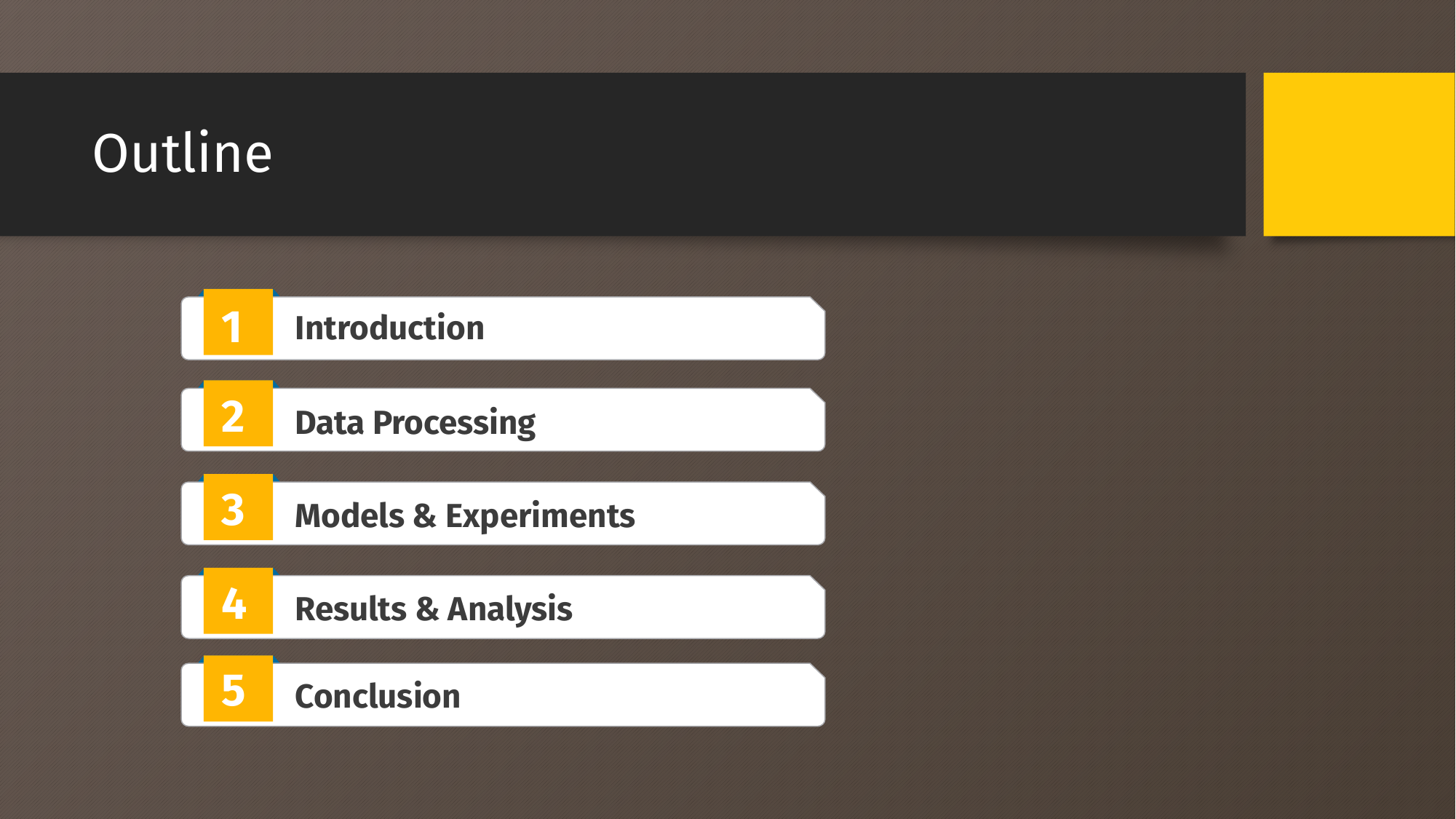

# Outline

1

Introduction

2

Data Processing

3

Models & Experiments

4

Results & Analysis

5

Conclusion